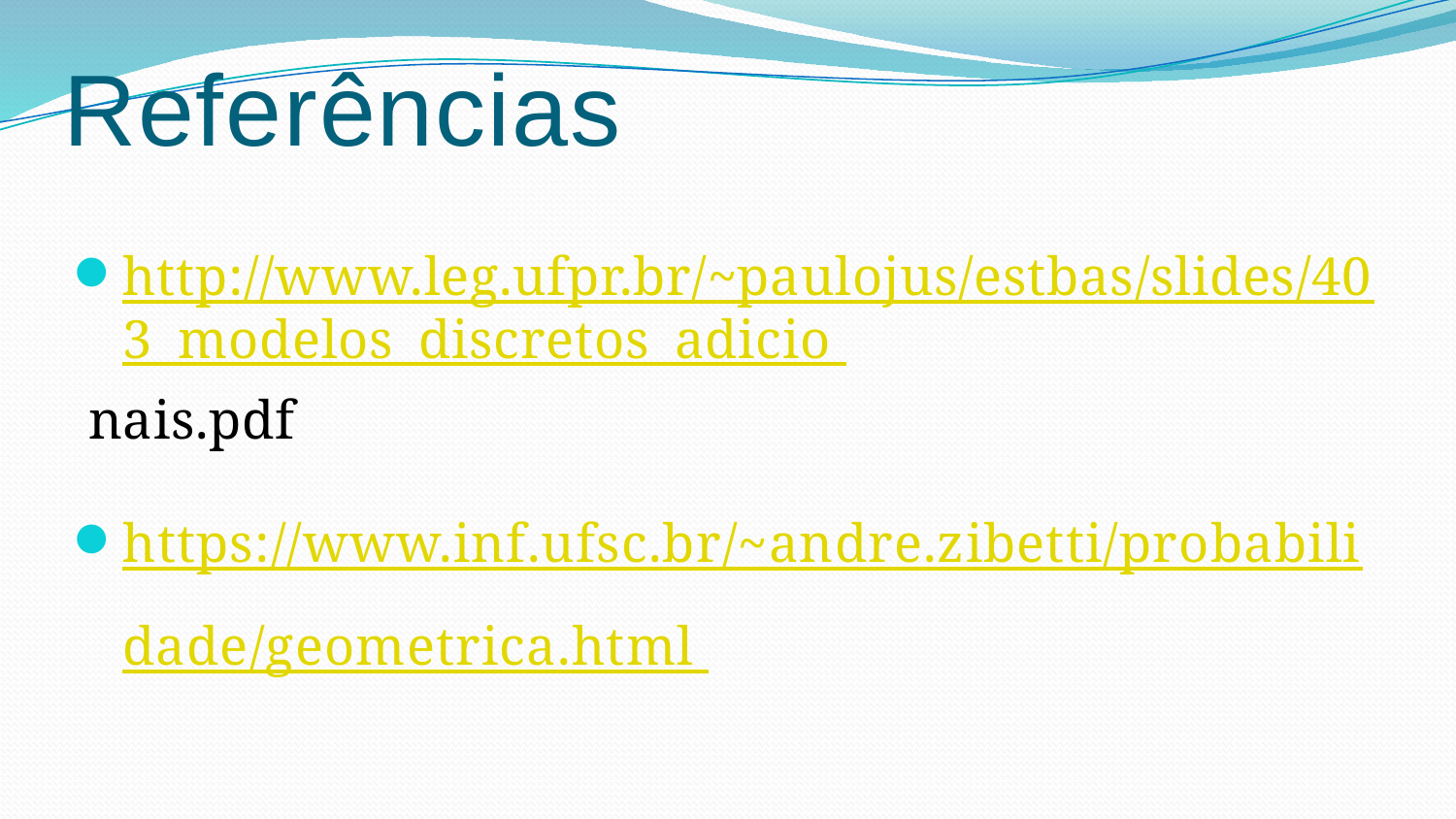

# Referências
http://www.leg.ufpr.br/~paulojus/estbas/slides/403_modelos_discretos_adicio  nais.pdf
https://www.inf.ufsc.br/~andre.zibetti/probabilidade/geometrica.html  http://www.de.ufpb.br/~tarciana/Probabilidade/Aula17.pdf
https://edisciplinas.usp.br/pluginﬁle.php/5266744/mod_resource/content/0/V  ariaveis_Aleatorias_Discretas_IMEUSP.pdf
SALSA, Ivone S., MOREIRA, Jeanete A. Probabilidade e Estatística. Natal-RN,  EDUFRN, 2014